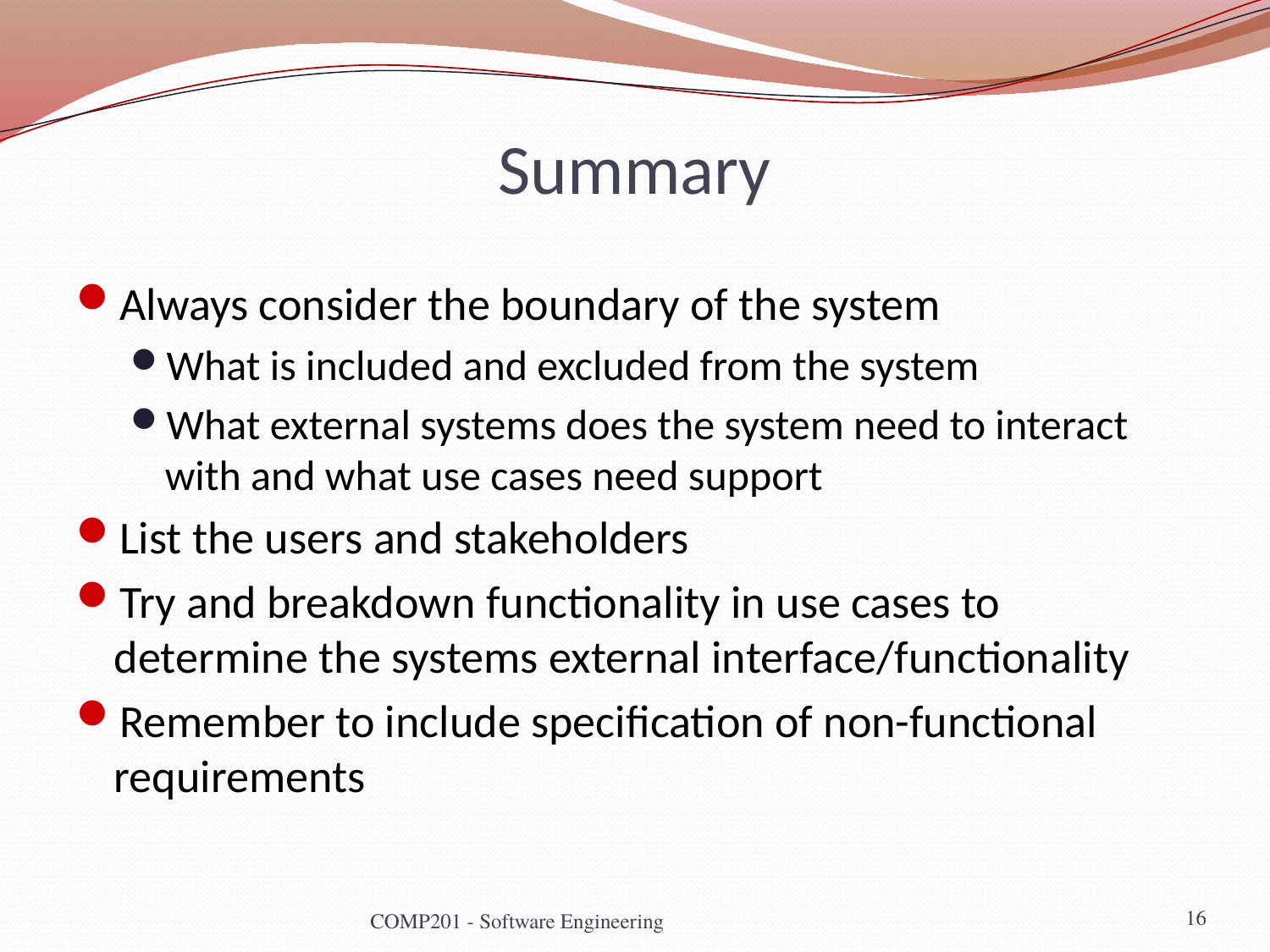

# Summary
Always consider the boundary of the system
What is included and excluded from the system
What external systems does the system need to interact with and what use cases need support
List the users and stakeholders
Try and breakdown functionality in use cases to determine the systems external interface/functionality
Remember to include specification of non-functional requirements
COMP201 - Software Engineering
16